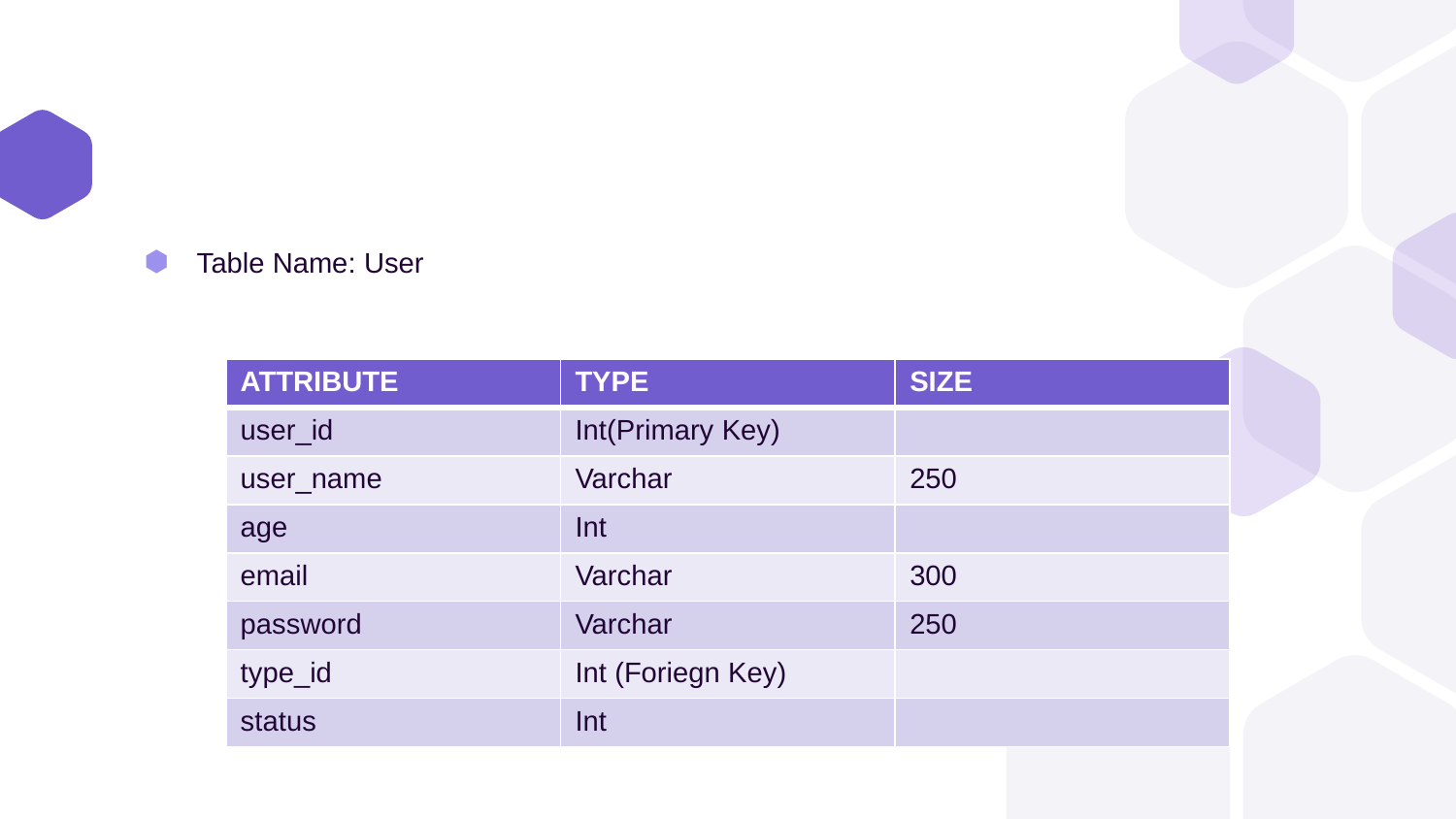

#
Table Name: User
| ATTRIBUTE | TYPE | SIZE |
| --- | --- | --- |
| user\_id | Int(Primary Key) |  |
| user\_name | Varchar | 250 |
| age | Int |  |
| email | Varchar | 300 |
| password | Varchar | 250 |
| type\_id | Int (Foriegn Key) |  |
| status | Int |  |
10